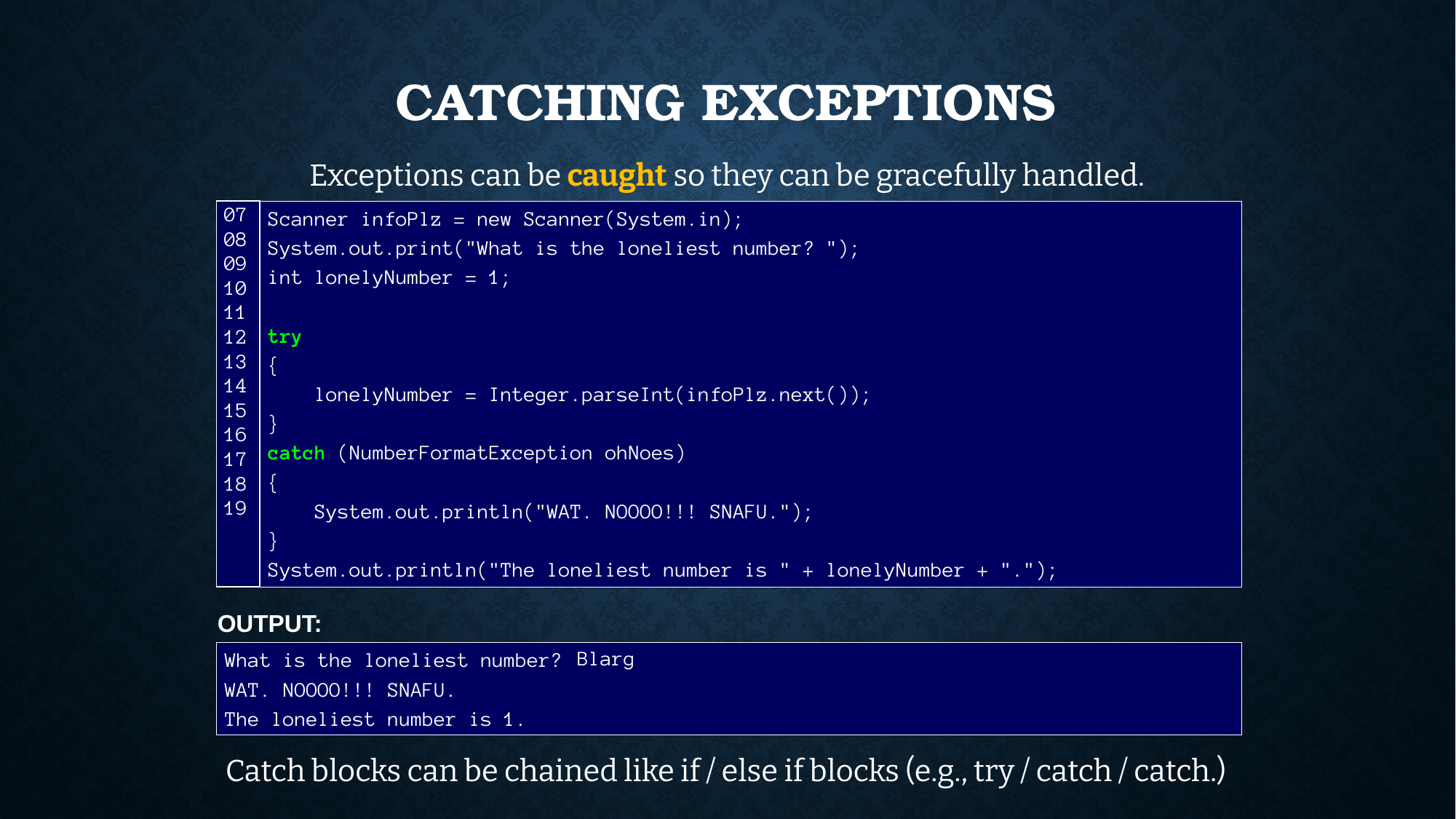

# Catching Exceptions
Exceptions can be caught so they can be gracefully handled.
| 07 08 09 10 11 12 13 14 15 16 17 18 19 |
| --- |
Scanner infoPlz = new Scanner(System.in);
System.out.print("What is the loneliest number? ");
int lonelyNumber = 1;

try
{
    lonelyNumber = Integer.parseInt(infoPlz.next());
}
catch (NumberFormatException ohNoes)
{
    System.out.println("WAT. NOOOO!!! SNAFU.");
}
System.out.println("The loneliest number is " + lonelyNumber + ".");
OUTPUT:
Blarg
What is the loneliest number?
WAT. NOOOO!!! SNAFU.
The loneliest number is 1.
Catch blocks can be chained like if / else if blocks (e.g., try / catch / catch.)